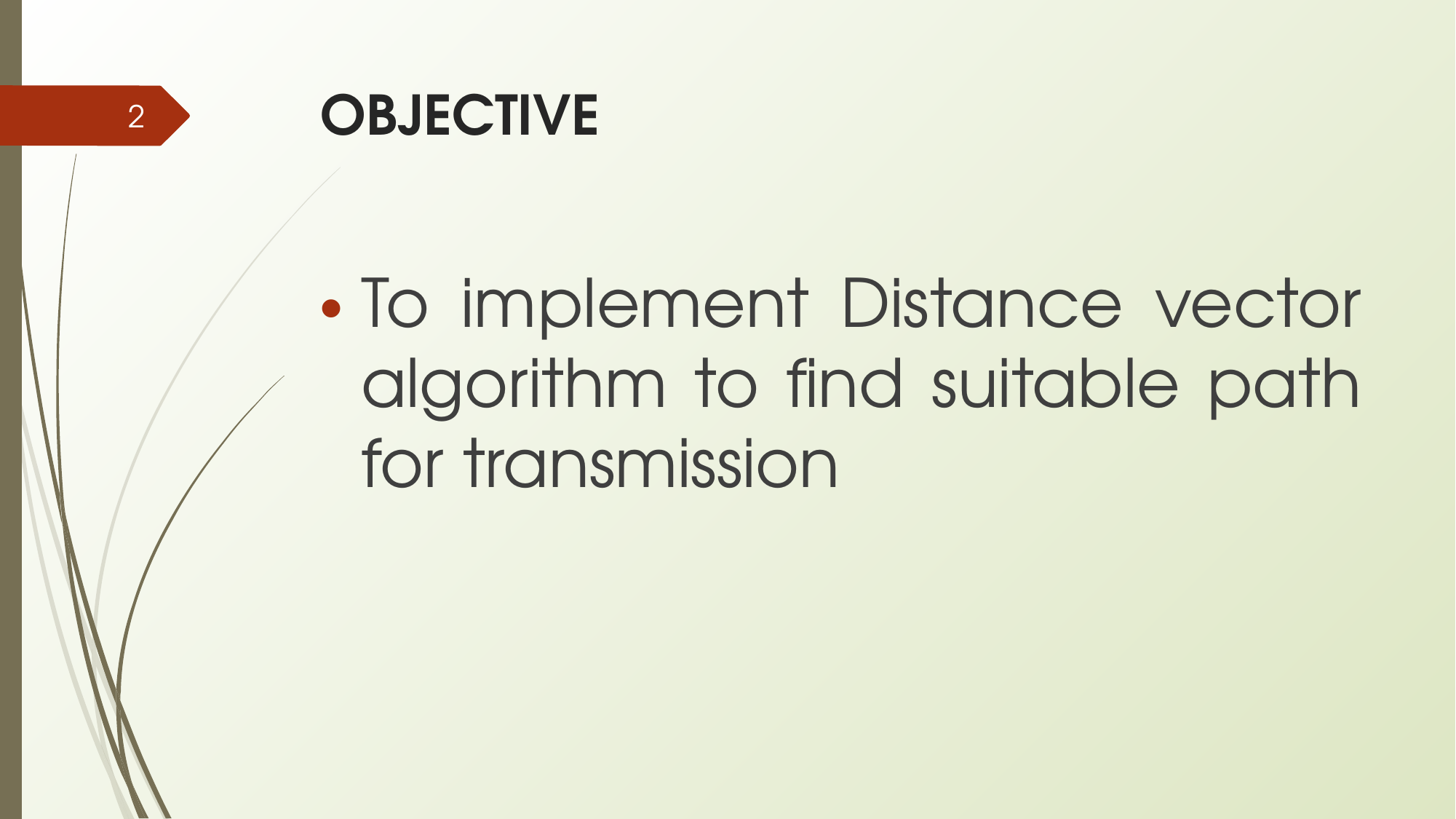

# OBJECTIVE
2
To implement Distance vector algorithm to find suitable path for transmission